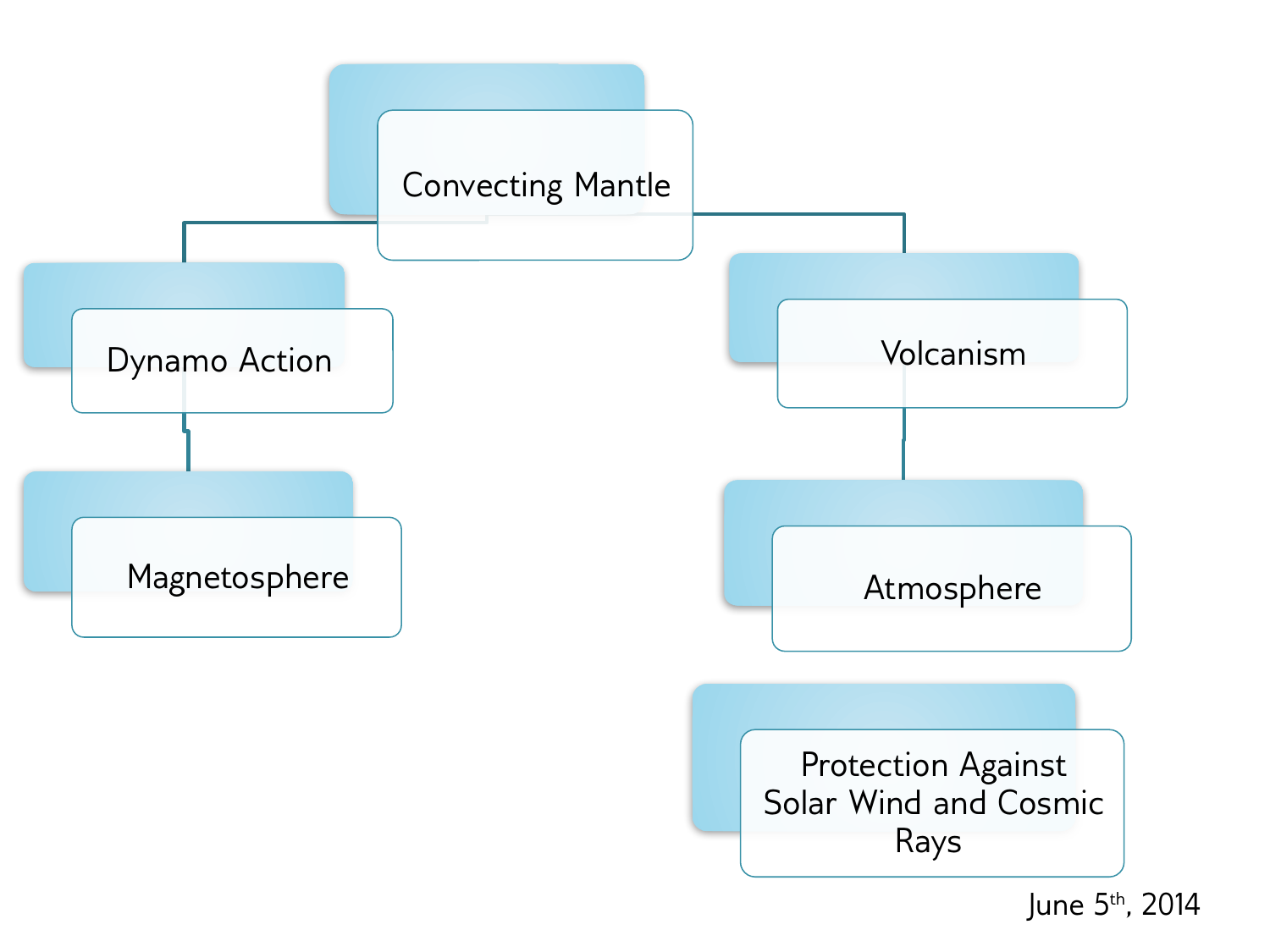

Convecting Mantle
Dynamo Action
Magnetosphere
Volcanism
Atmosphere
Protection Against Solar Wind and Cosmic Rays
June 5th, 2014